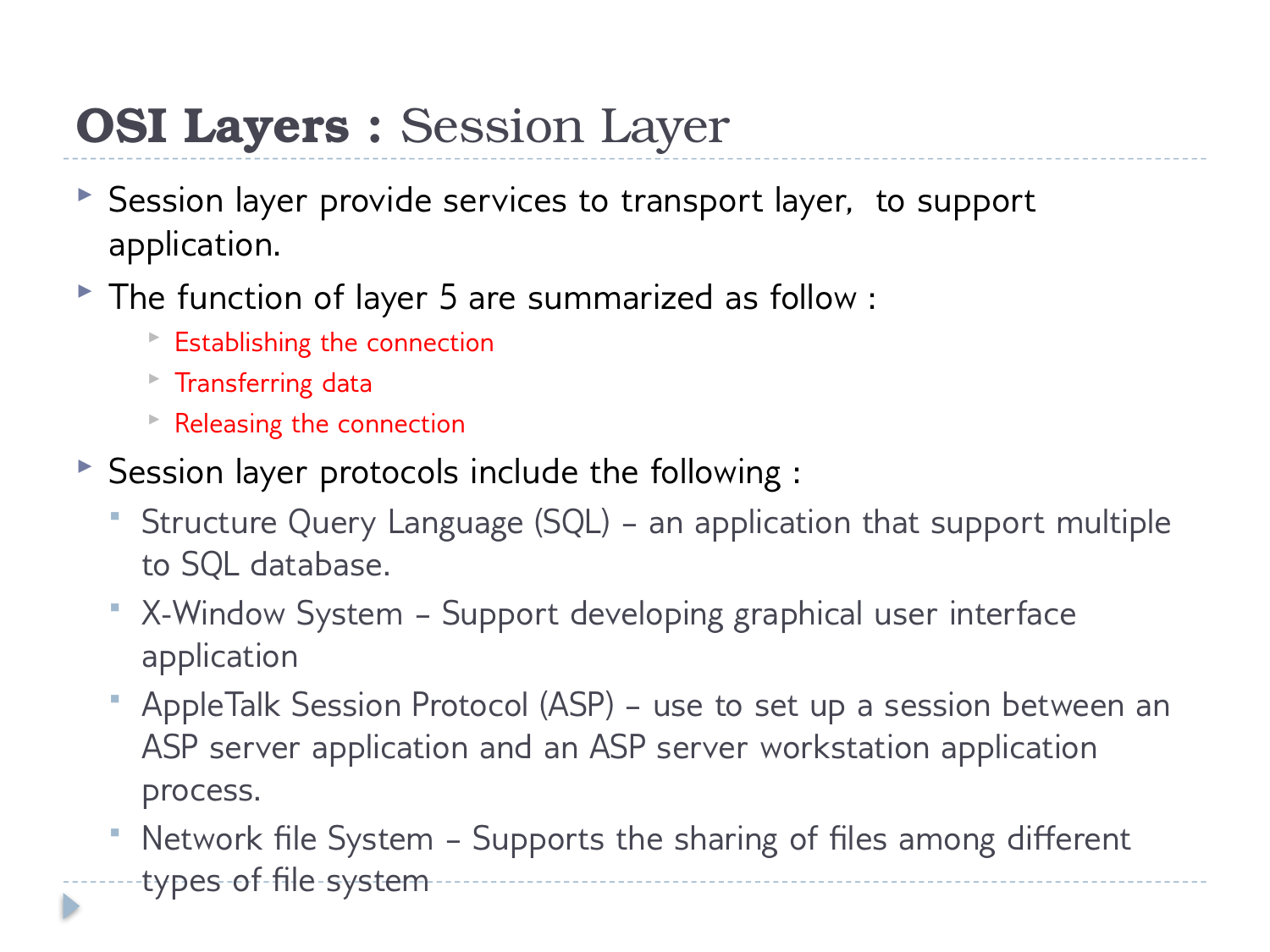

# OSI Layers : Session Layer
Session layer provide services to transport layer,  to support application.
The function of layer 5 are summarized as follow :
Establishing the connection
Transferring data
Releasing the connection
Session layer protocols include the following :
Structure Query Language (SQL) – an application that support multiple to SQL database.
X-Window System – Support developing graphical user interface application
AppleTalk Session Protocol (ASP) – use to set up a session between an ASP server application and an ASP server workstation application process.
Network file System – Supports the sharing of files among different types of file system